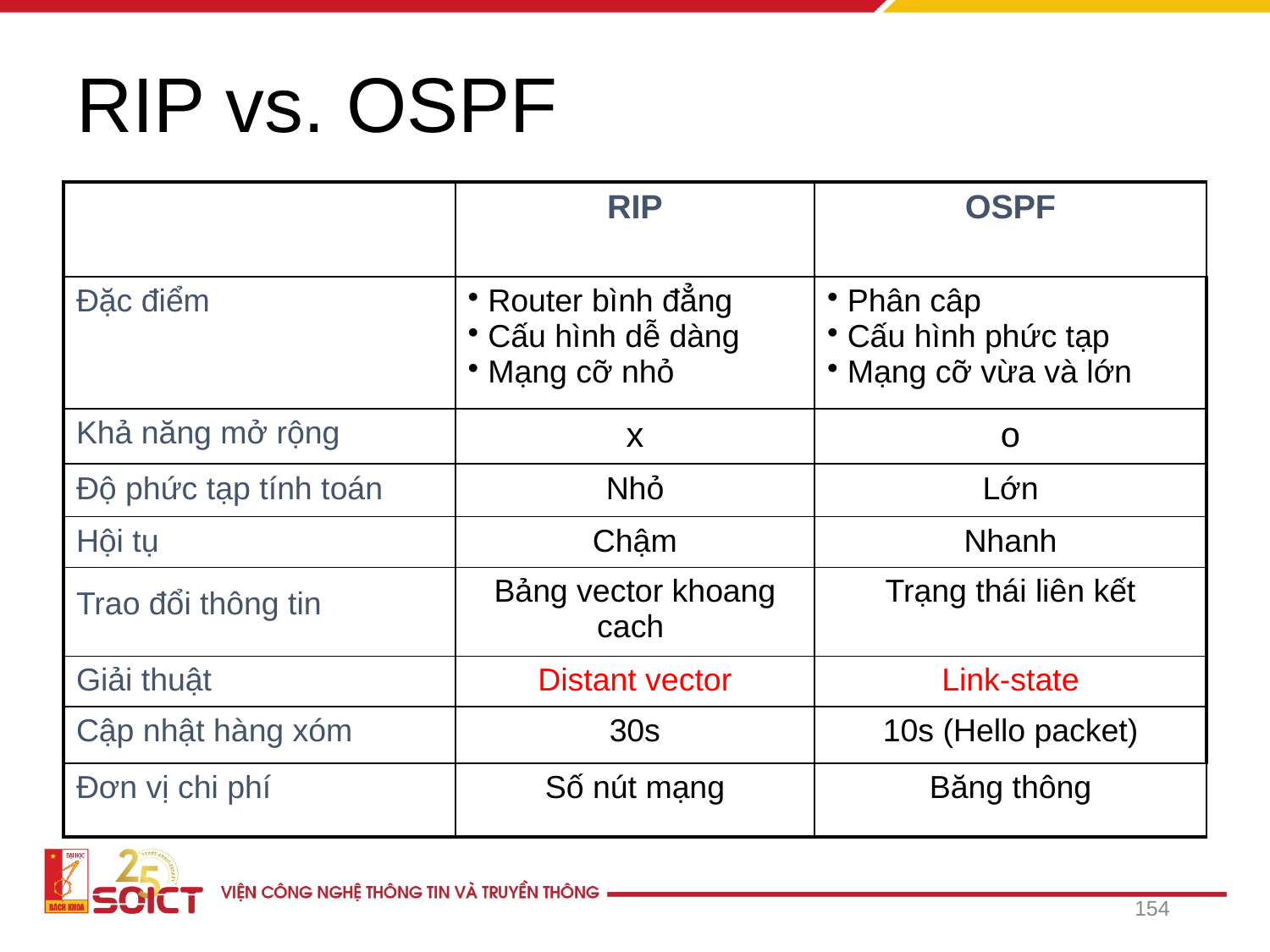

# RIP vs. OSPF
|  | RIP | OSPF |
| --- | --- | --- |
| Đặc điểm | Router bình đẳng Cấu hình dễ dàng Mạng cỡ nhỏ | Phân câp Cấu hình phức tạp Mạng cỡ vừa và lớn |
| Khả năng mở rộng | x | o |
| Độ phức tạp tính toán | Nhỏ | Lớn |
| Hội tụ | Chậm | Nhanh |
| Trao đổi thông tin | Bảng vector khoang cach | Trạng thái liên kết |
| Giải thuật | Distant vector | Link-state |
| Cập nhật hàng xóm | 30s | 10s (Hello packet) |
| Đơn vị chi phí | Số nút mạng | Băng thông |
154